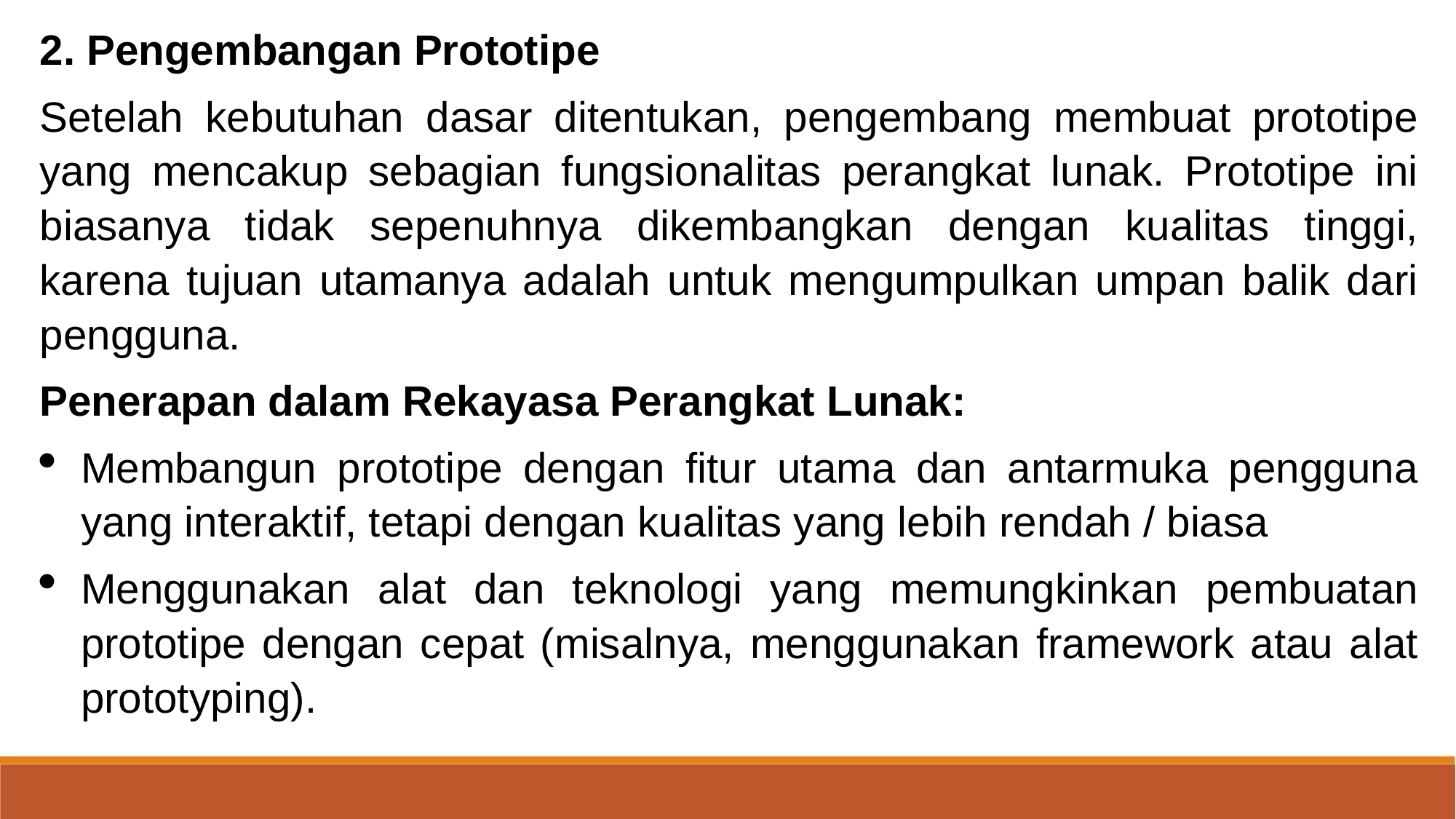

2. Pengembangan Prototipe
Setelah kebutuhan dasar ditentukan, pengembang membuat prototipe yang mencakup sebagian fungsionalitas perangkat lunak. Prototipe ini biasanya tidak sepenuhnya dikembangkan dengan kualitas tinggi, karena tujuan utamanya adalah untuk mengumpulkan umpan balik dari pengguna.
Penerapan dalam Rekayasa Perangkat Lunak:
Membangun prototipe dengan fitur utama dan antarmuka pengguna yang interaktif, tetapi dengan kualitas yang lebih rendah / biasa
Menggunakan alat dan teknologi yang memungkinkan pembuatan prototipe dengan cepat (misalnya, menggunakan framework atau alat prototyping).